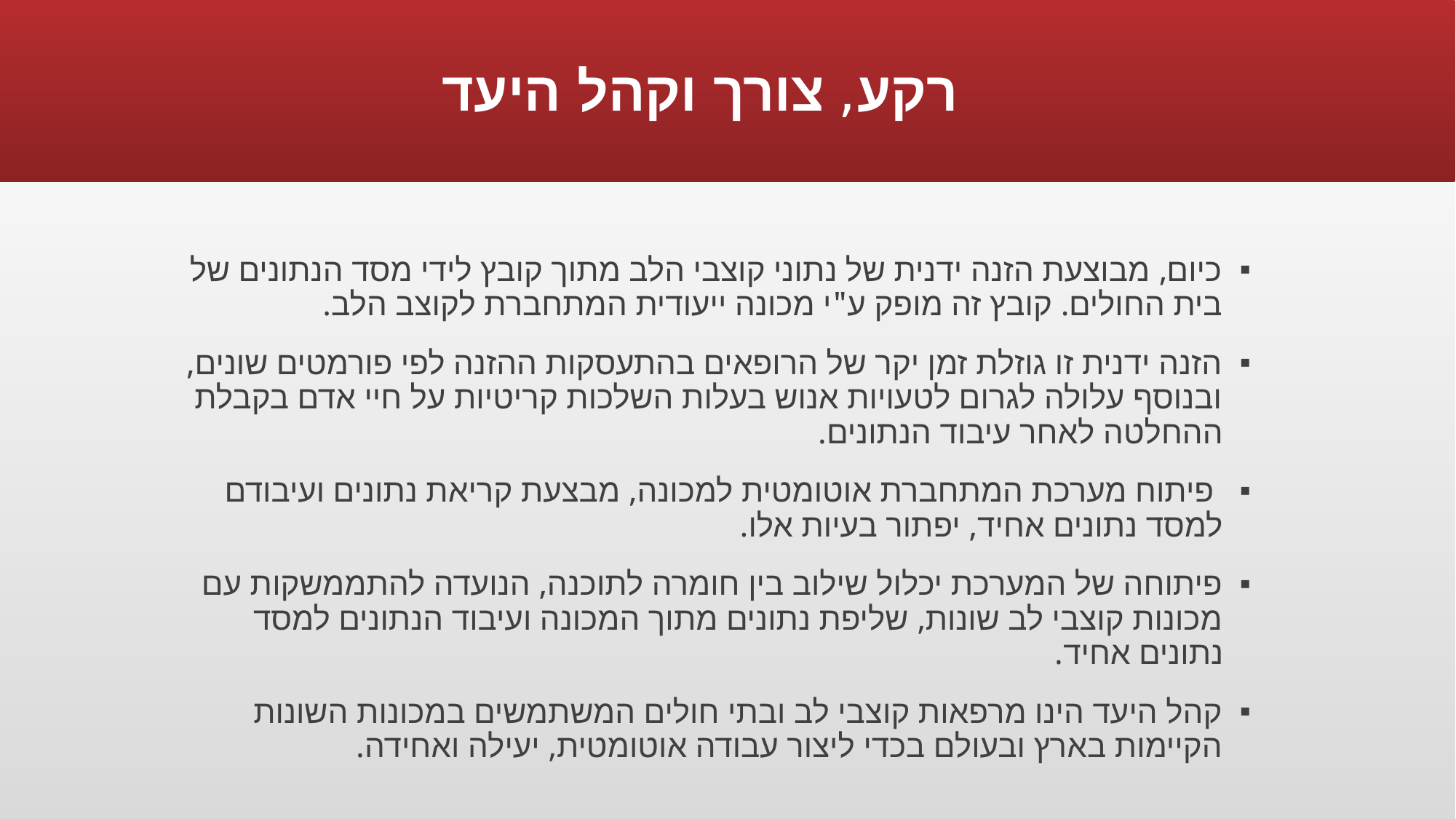

# רקע, צורך וקהל היעד

כיום, מבוצעת הזנה ידנית של נתוני קוצבי הלב מתוך קובץ לידי מסד הנתונים של בית החולים. קובץ זה מופק ע"י מכונה ייעודית המתחברת לקוצב הלב.
הזנה ידנית זו גוזלת זמן יקר של הרופאים בהתעסקות ההזנה לפי פורמטים שונים, ובנוסף עלולה לגרום לטעויות אנוש בעלות השלכות קריטיות על חיי אדם בקבלת ההחלטה לאחר עיבוד הנתונים.
 פיתוח מערכת המתחברת אוטומטית למכונה, מבצעת קריאת נתונים ועיבודם למסד נתונים אחיד, יפתור בעיות אלו.
פיתוחה של המערכת יכלול שילוב בין חומרה לתוכנה, הנועדה להתממשקות עם מכונות קוצבי לב שונות, שליפת נתונים מתוך המכונה ועיבוד הנתונים למסד נתונים אחיד.
קהל היעד הינו מרפאות קוצבי לב ובתי חולים המשתמשים במכונות השונות הקיימות בארץ ובעולם בכדי ליצור עבודה אוטומטית, יעילה ואחידה.